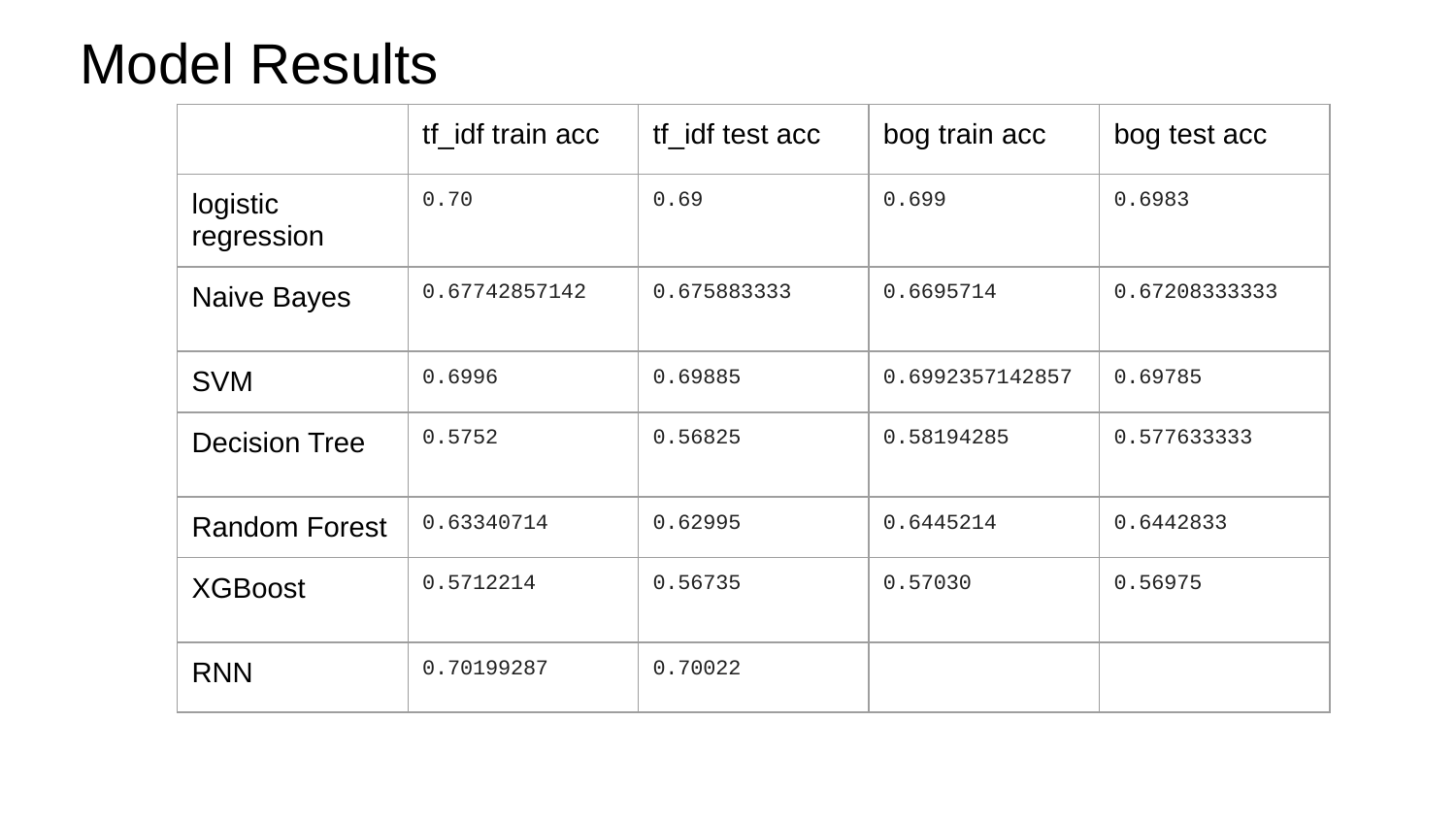

# Model Results
|  | tf\_idf train acc | tf\_idf test acc | bog train acc | bog test acc |
| --- | --- | --- | --- | --- |
| logistic regression | 0.70 | 0.69 | 0.699 | 0.6983 |
| Naive Bayes | 0.67742857142 | 0.675883333 | 0.6695714 | 0.67208333333 |
| SVM | 0.6996 | 0.69885 | 0.6992357142857 | 0.69785 |
| Decision Tree | 0.5752 | 0.56825 | 0.58194285 | 0.577633333 |
| Random Forest | 0.63340714 | 0.62995 | 0.6445214 | 0.6442833 |
| XGBoost | 0.5712214 | 0.56735 | 0.57030 | 0.56975 |
| RNN | 0.70199287 | 0.70022 |  |  |